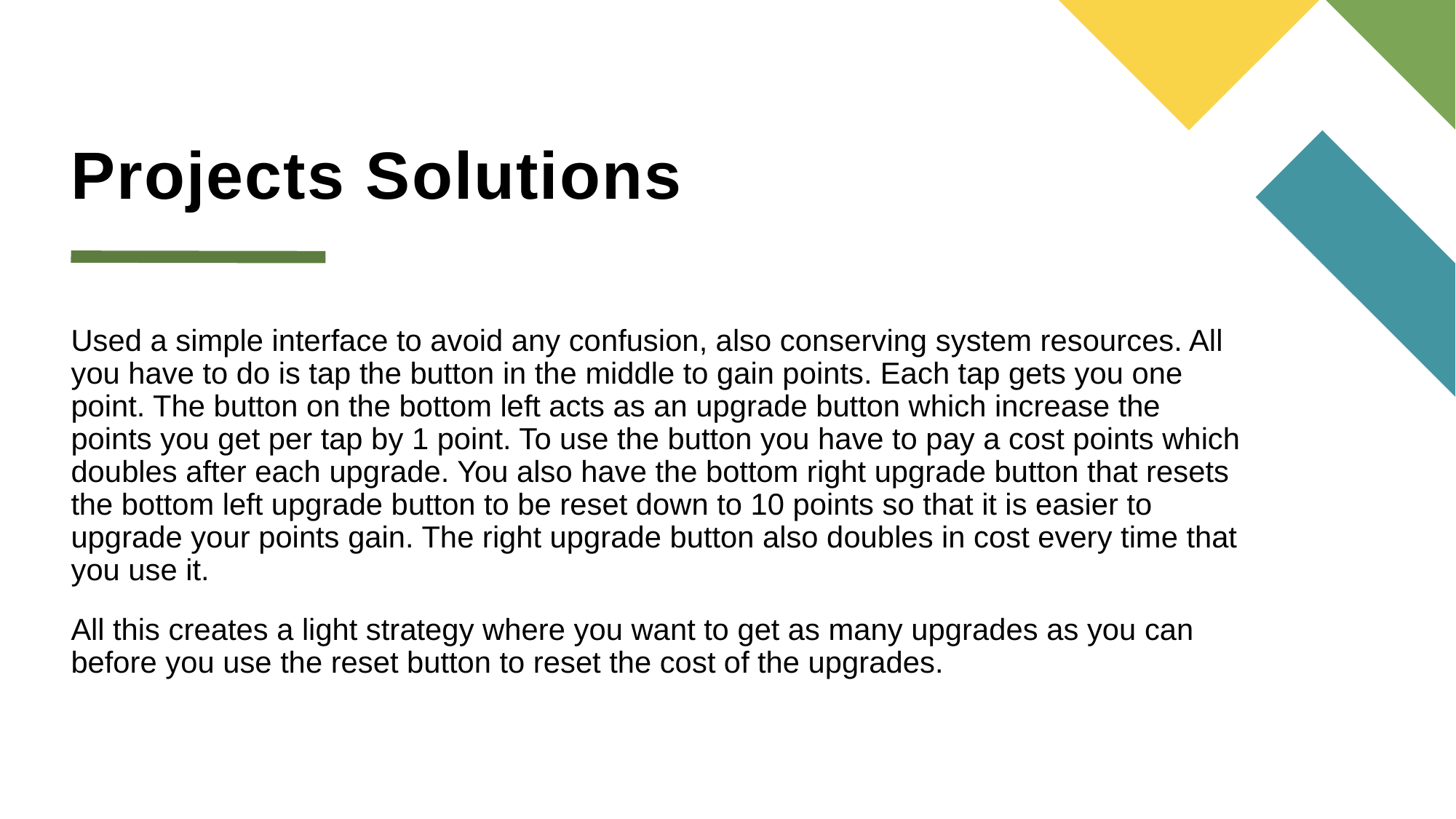

# Projects Solutions
Used a simple interface to avoid any confusion, also conserving system resources. All you have to do is tap the button in the middle to gain points. Each tap gets you one point. The button on the bottom left acts as an upgrade button which increase the points you get per tap by 1 point. To use the button you have to pay a cost points which doubles after each upgrade. You also have the bottom right upgrade button that resets the bottom left upgrade button to be reset down to 10 points so that it is easier to upgrade your points gain. The right upgrade button also doubles in cost every time that you use it.
All this creates a light strategy where you want to get as many upgrades as you can before you use the reset button to reset the cost of the upgrades.